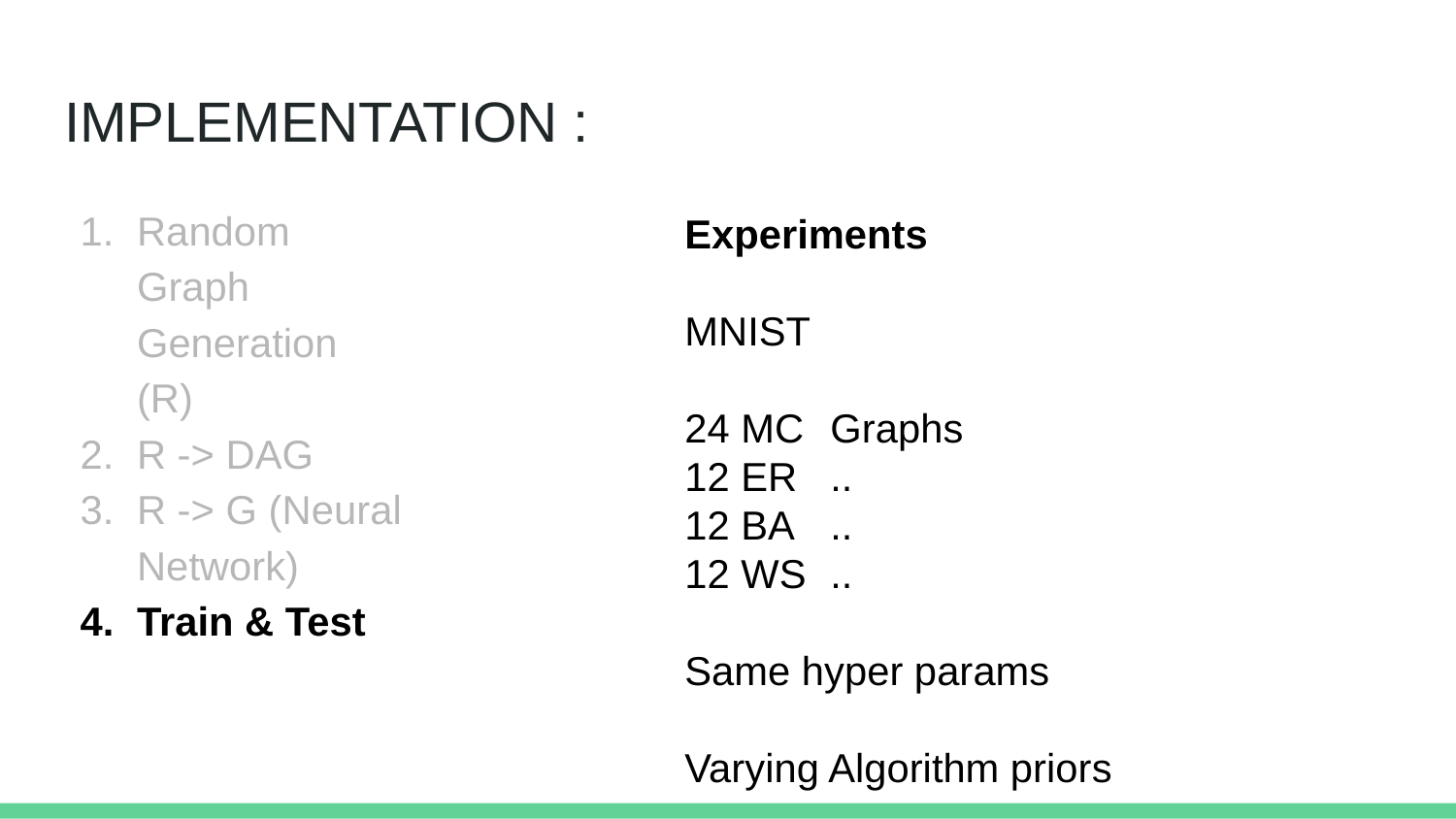

# IMPLEMENTATION :
Random Graph Generation (R)
R -> DAG
R -> G (Neural Network)
Train & Test
Experiments

MNIST

24 MC 	Graphs
12 ER	..
12 BA	..
12 WS 	..

Same hyper params

Varying Algorithm priors